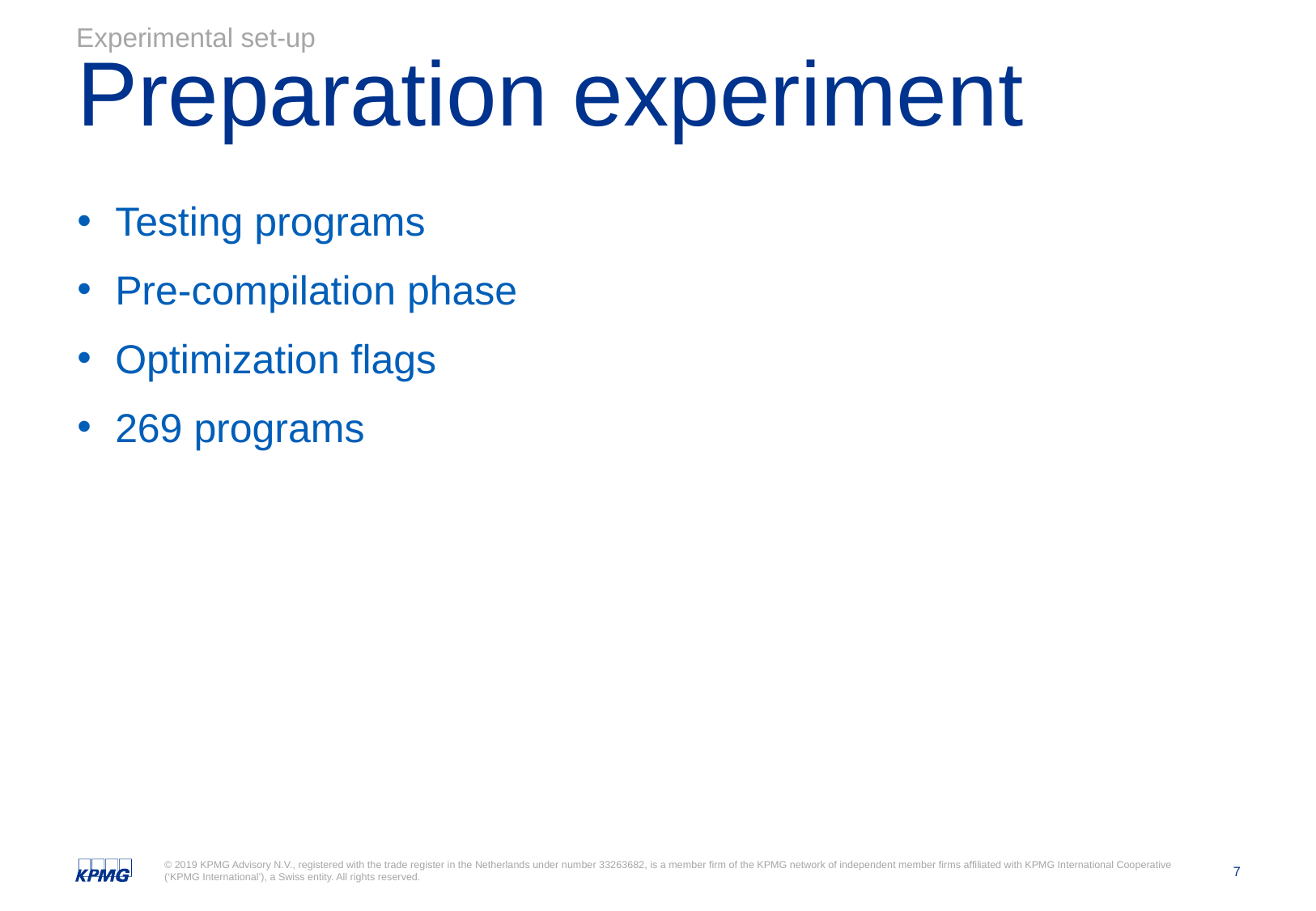

Experimental set-up
# Preparation experiment
Testing programs
Pre-compilation phase
Optimization flags
269 programs